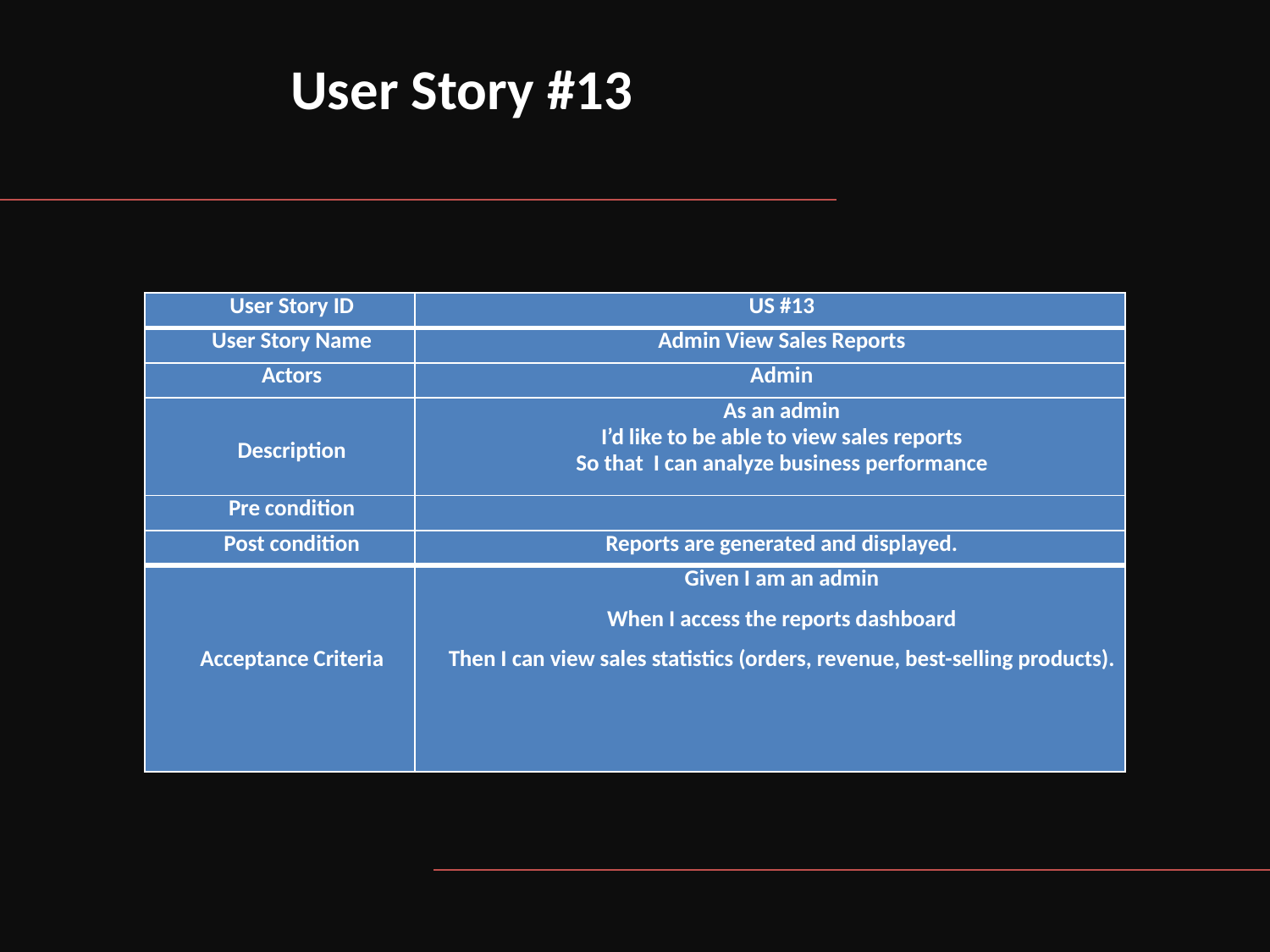

# User Story #13
| User Story ID | US #13 |
| --- | --- |
| User Story Name | Admin View Sales Reports |
| Actors | Admin |
| Description | As an admin I’d like to be able to view sales reports So that I can analyze business performance |
| Pre condition |  |
| Post condition | Reports are generated and displayed. |
| Acceptance Criteria | Given I am an admin When I access the reports dashboard Then I can view sales statistics (orders, revenue, best-selling products). |